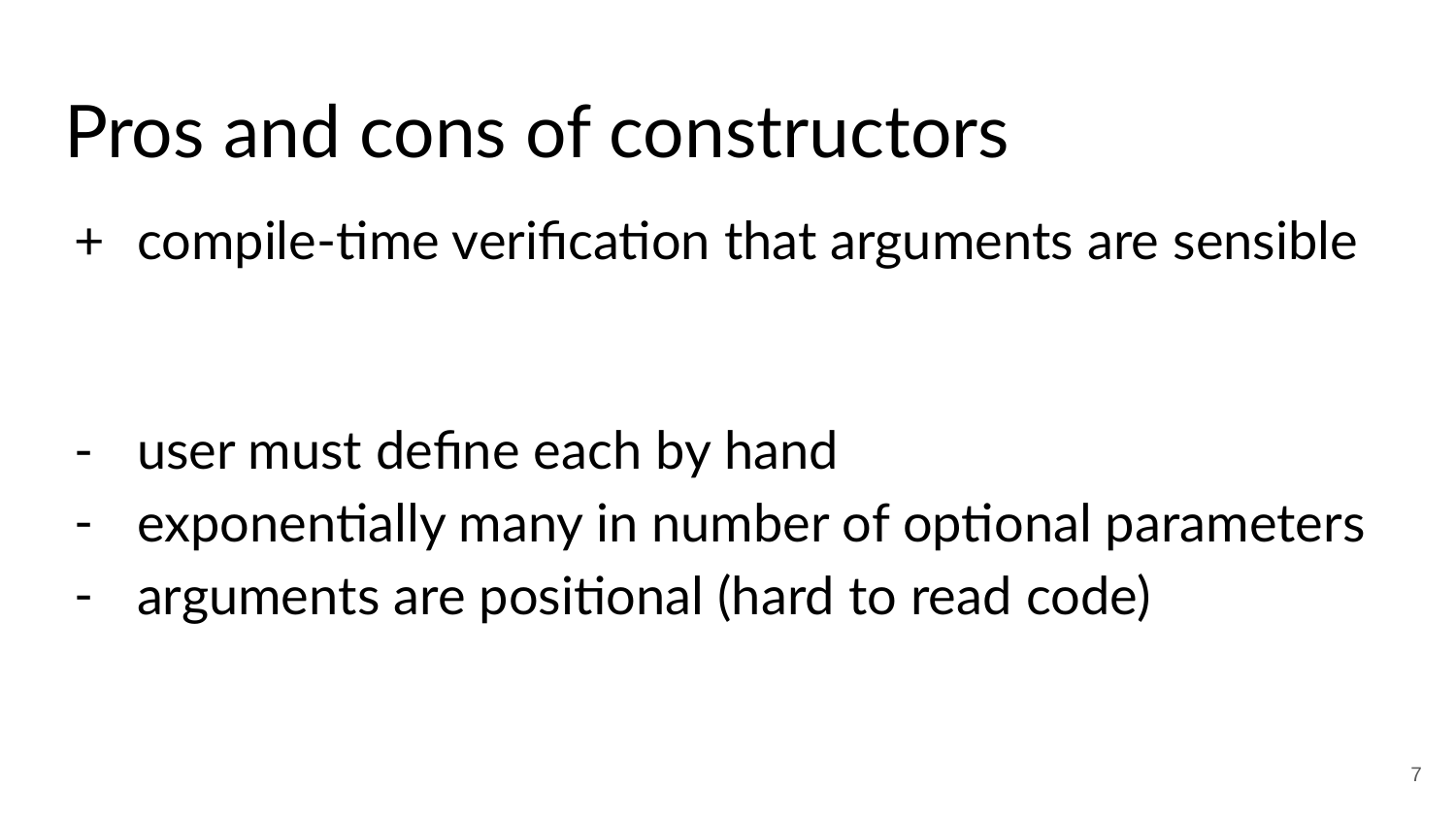

# Pros and cons of constructors
compile-time verification that arguments are sensible

user must define each by hand
exponentially many in number of optional parameters
arguments are positional (hard to read code)

7